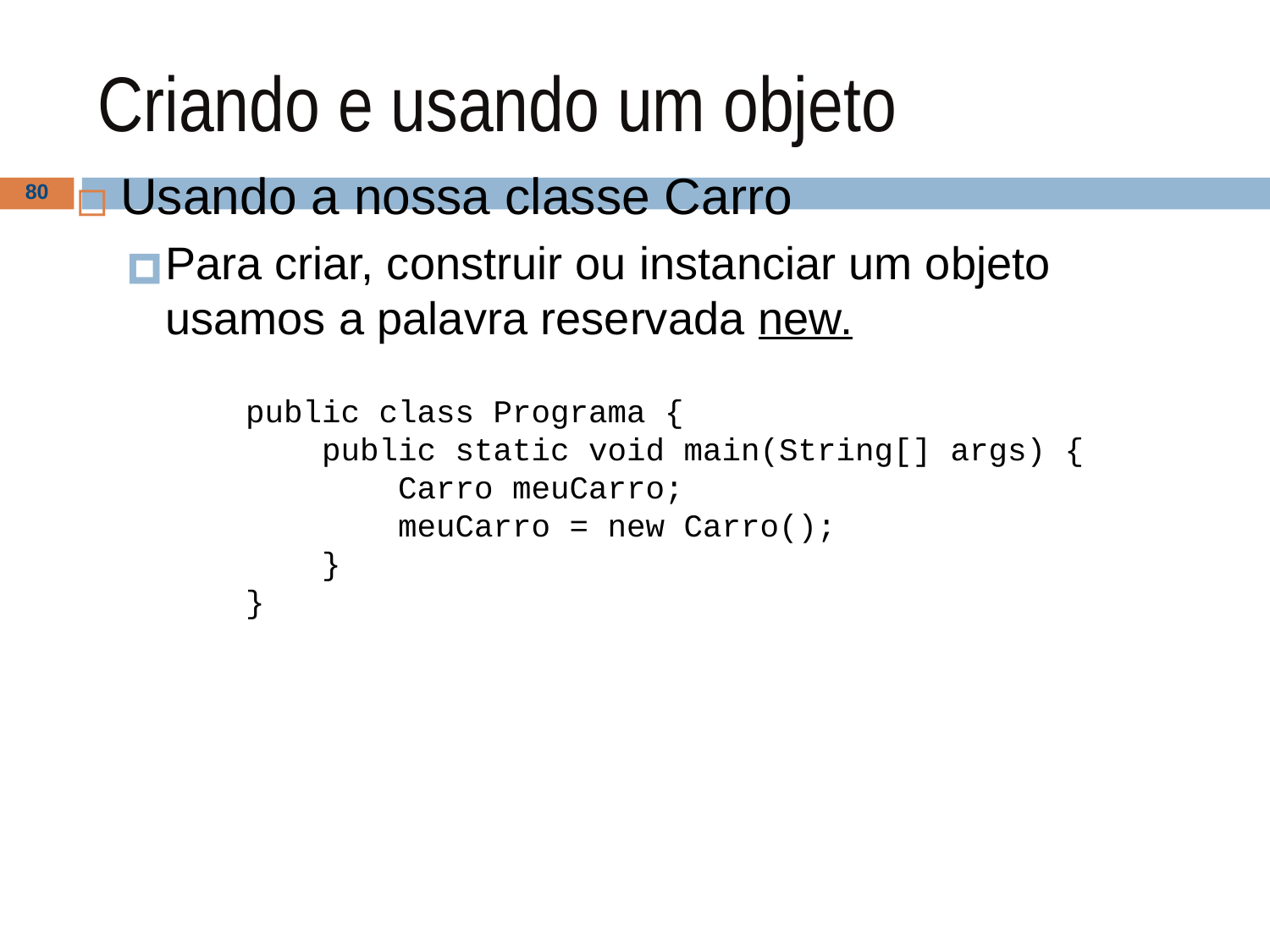

# Criando e usando um objeto
Usando a nossa classe Carro
Para criar, construir ou instanciar um objeto usamos a palavra reservada new.
80
public class Programa {
    public static void main(String[] args) {
        Carro meuCarro;
        meuCarro = new Carro();
    }
}